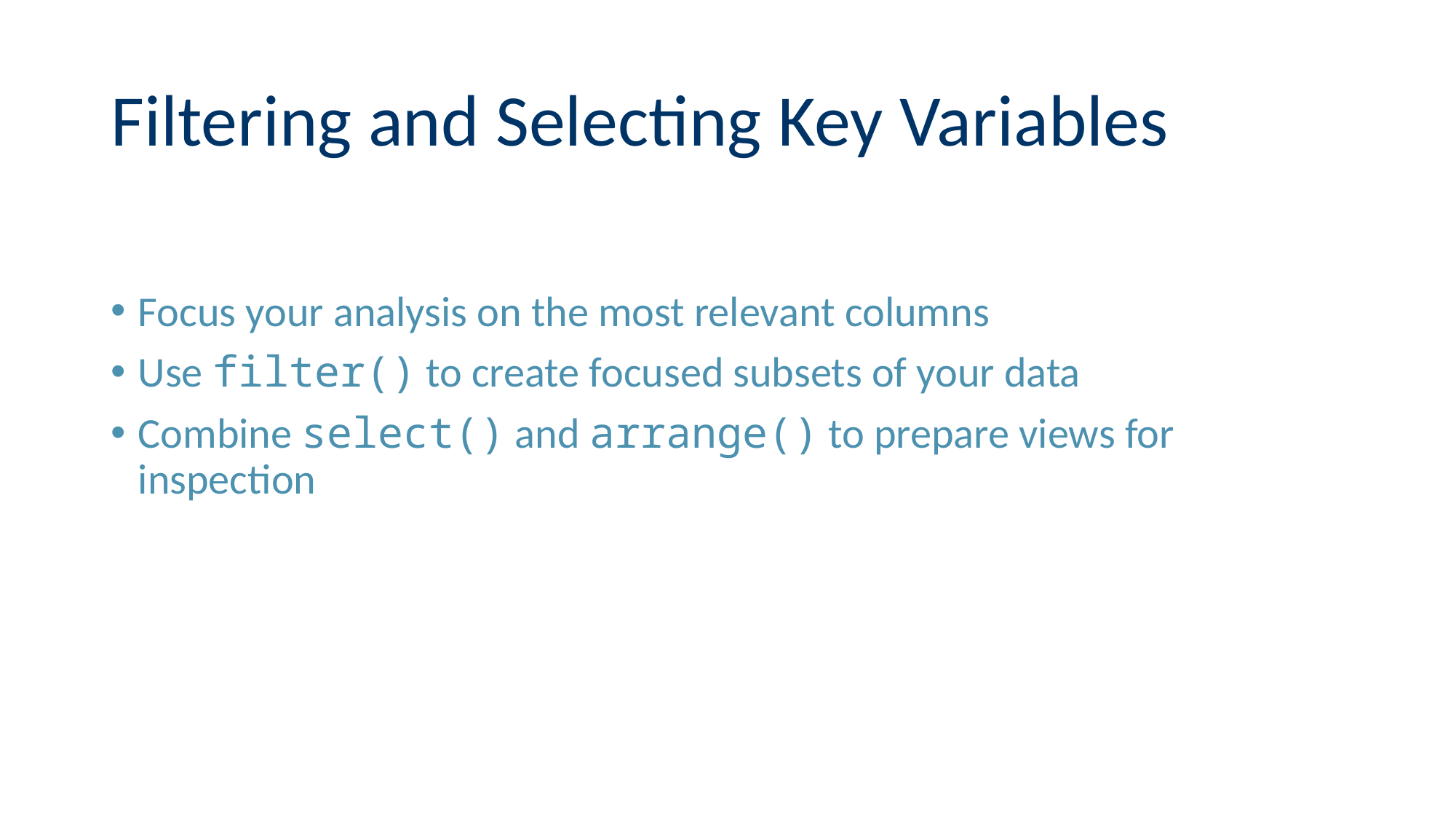

# Filtering and Selecting Key Variables

Focus your analysis on the most relevant columns
Use filter() to create focused subsets of your data
Combine select() and arrange() to prepare views for inspection